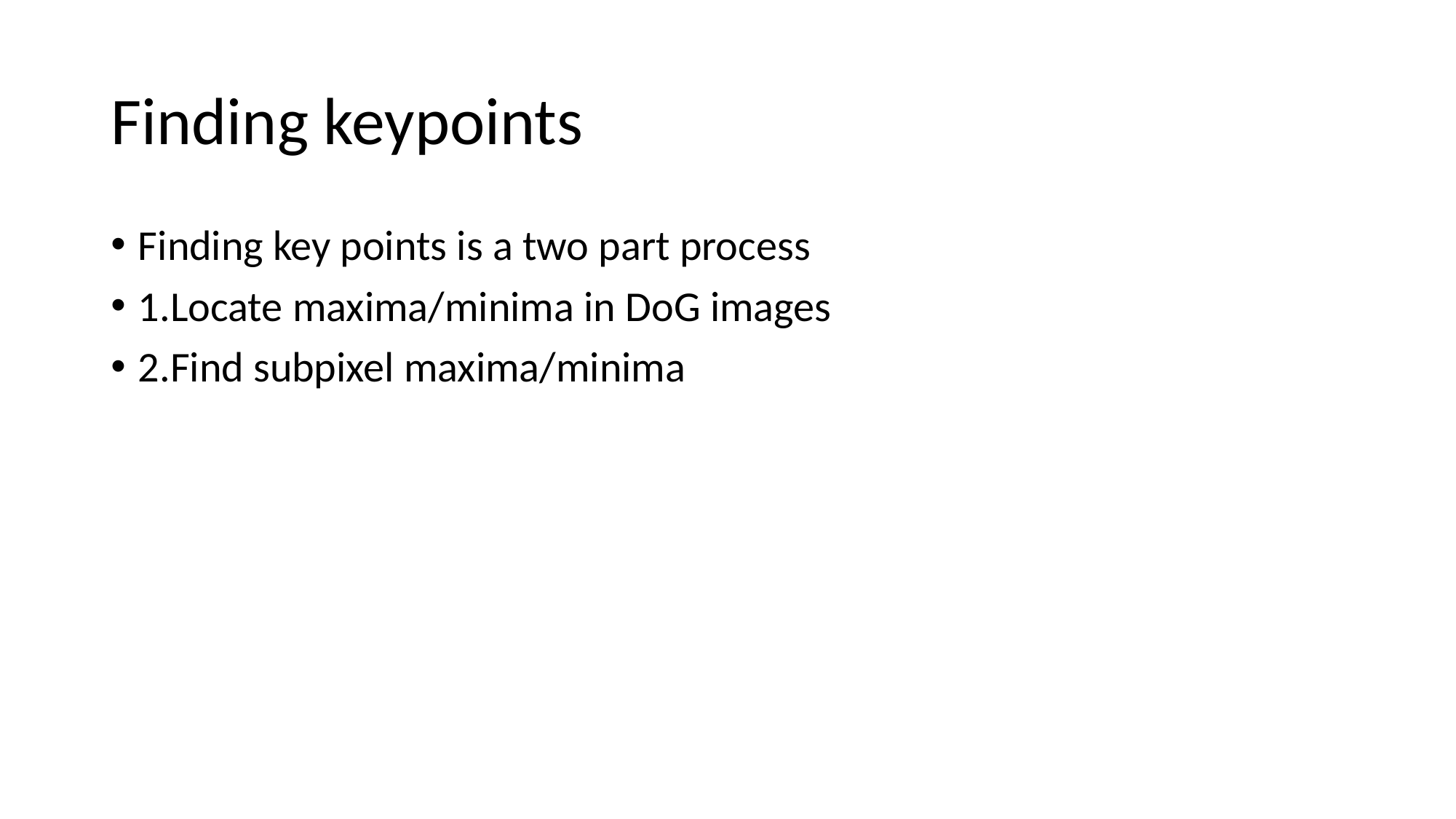

# Finding keypoints
Finding key points is a two part process
1.Locate maxima/minima in DoG images
2.Find subpixel maxima/minima